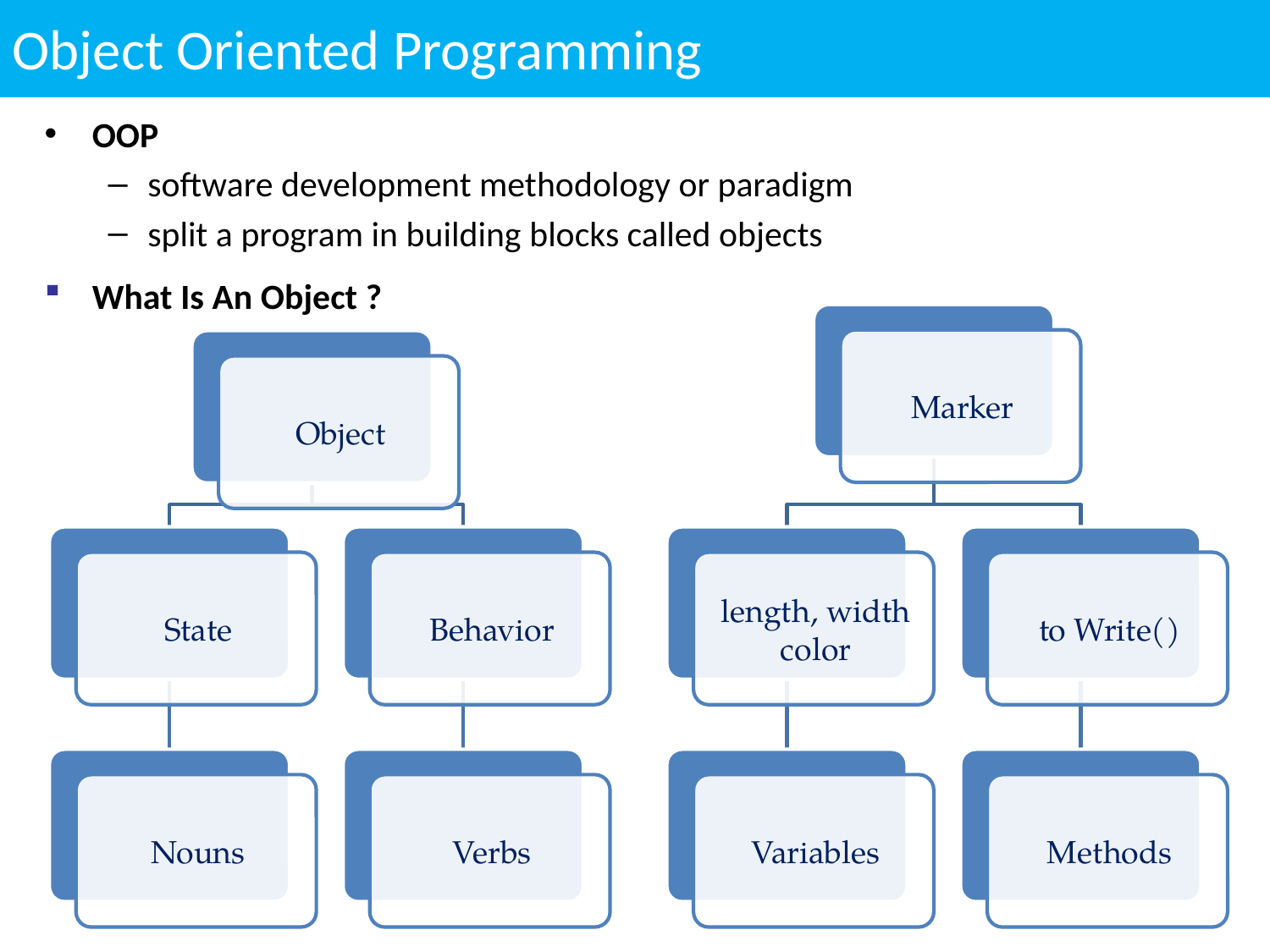

Object Oriented Programming
OOP
software development methodology or paradigm
split a program in building blocks called objects
What Is An Object ?

Object
State
Nouns
Behavior
Verbs
Marker
length, width color
Variables
to Write()
Methods